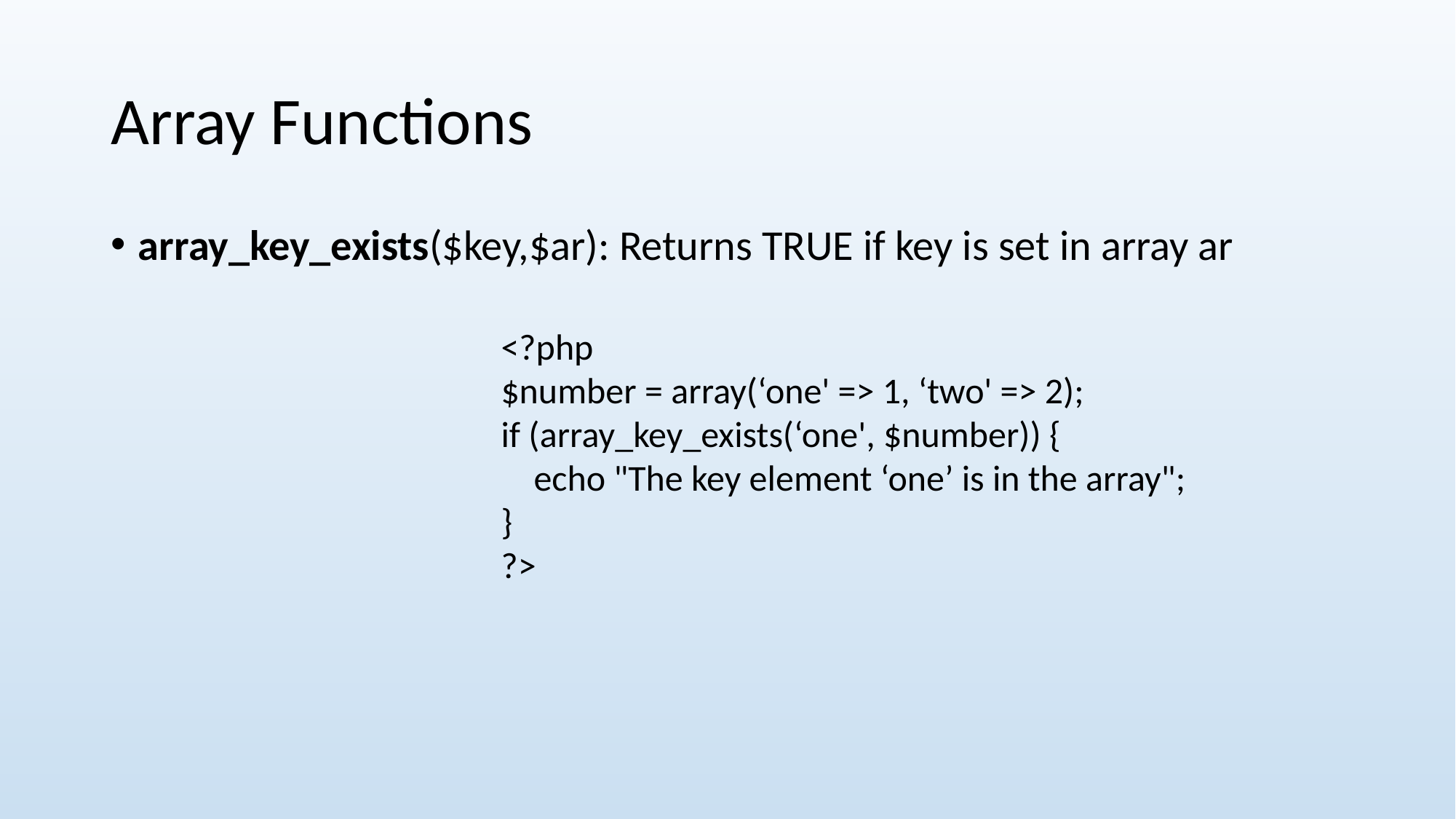

# Array Functions
array_key_exists($key,$ar): Returns TRUE if key is set in array ar

<?php
$number = array(‘one' => 1, ‘two' => 2);
if (array_key_exists(‘one', $number)) {
    echo "The key element ‘one’ is in the array";
}
?>